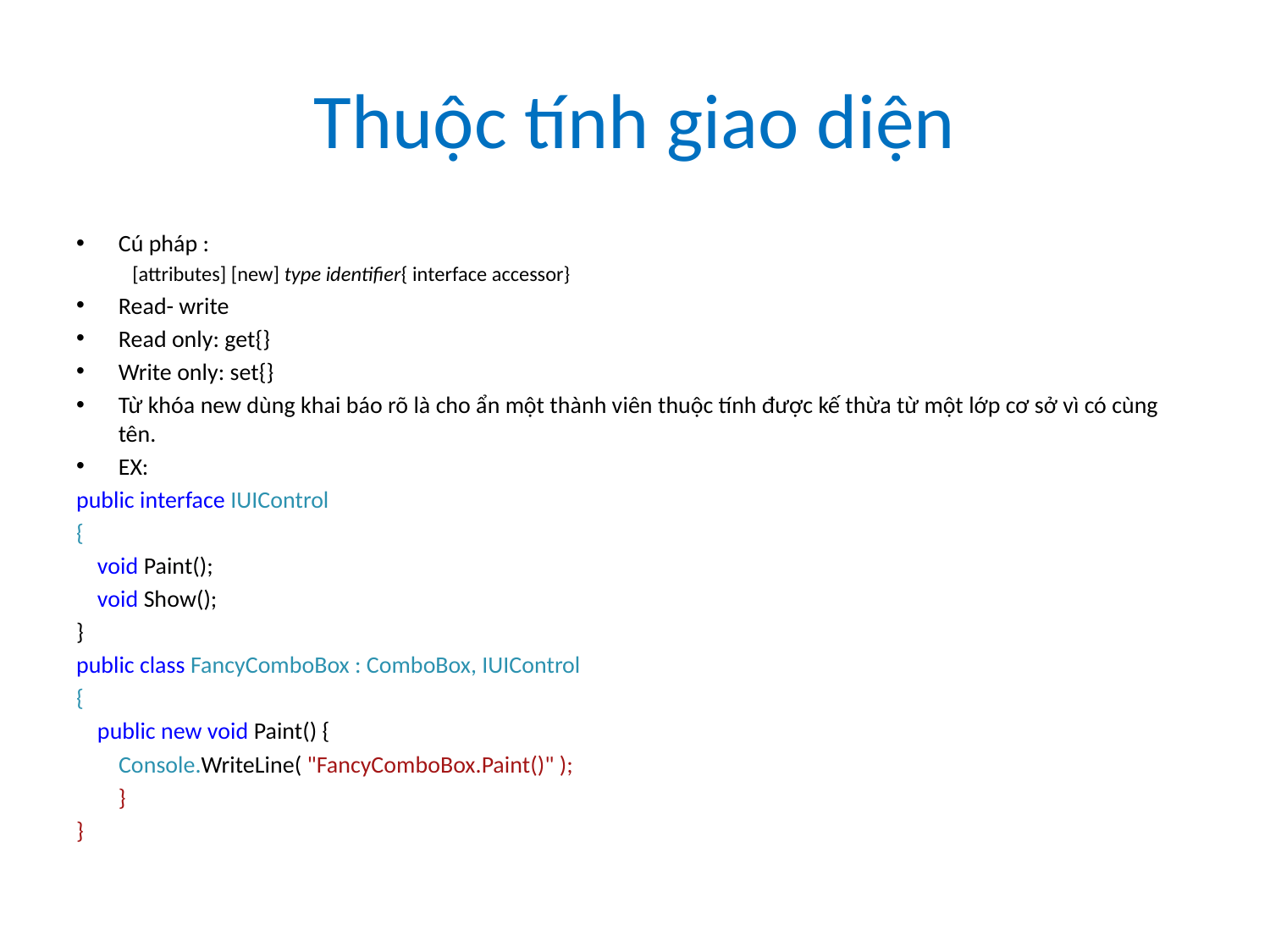

# Thuộc tính giao diện
Cú pháp :
[attributes] [new] type identifier{ interface accessor}
Read- write
Read only: get{}
Write only: set{}
Từ khóa new dùng khai báo rõ là cho ẩn một thành viên thuộc tính được kế thừa từ một lớp cơ sở vì có cùng tên.
EX:
public interface IUIControl
{
    void Paint();
    void Show();
}
public class FancyComboBox : ComboBox, IUIControl
{
    public new void Paint() {
        Console.WriteLine( "FancyComboBox.Paint()" );
	}
}